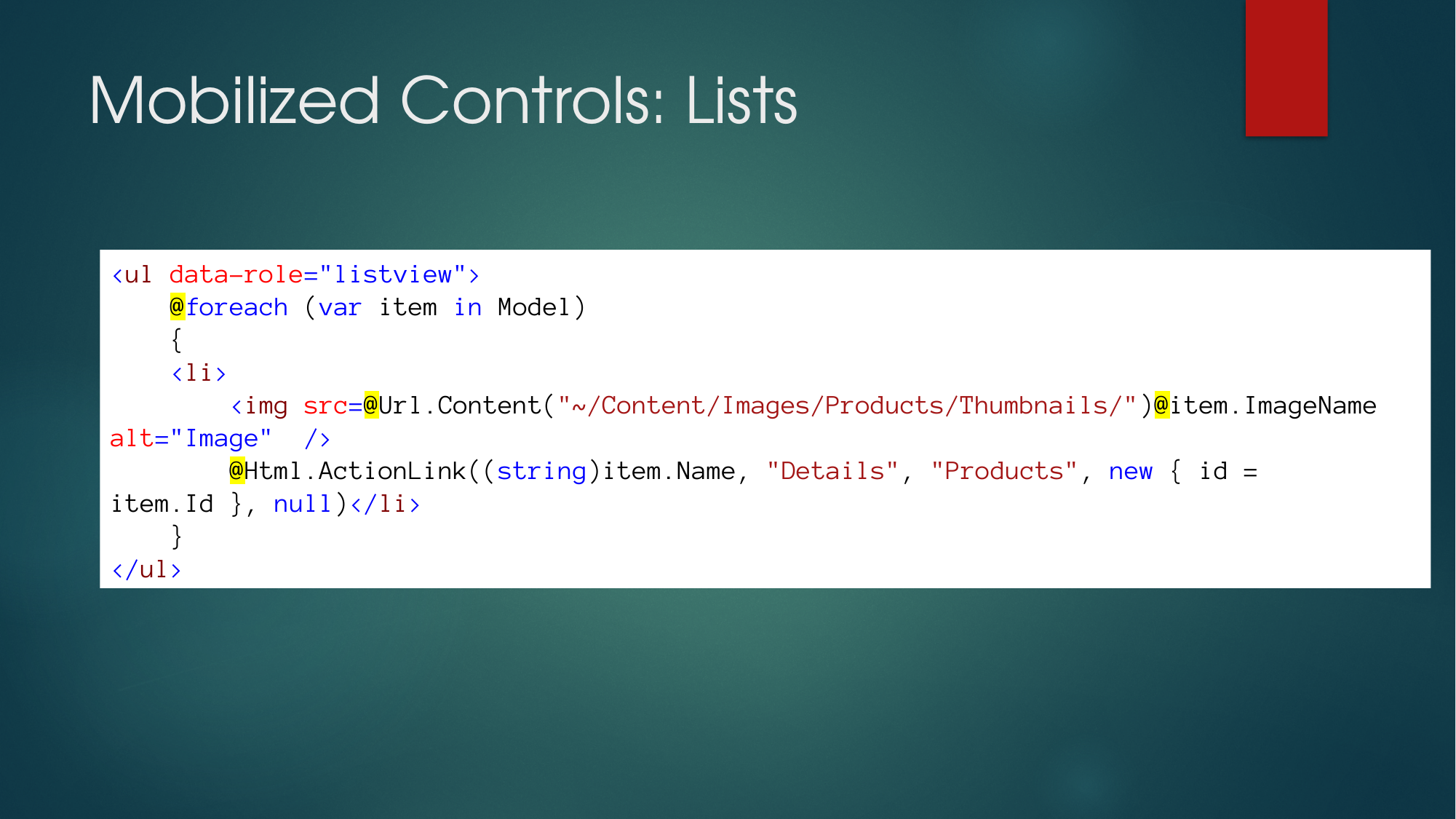

# Mobilized Controls: Lists
<ul data-role="listview">
    @foreach (var item in Model)
    {
    <li>
        <img src=@Url.Content("~/Content/Images/Products/Thumbnails/")@item.ImageName alt="Image"  />
        @Html.ActionLink((string)item.Name, "Details", "Products", new { id = item.Id }, null)</li>
    }
</ul>